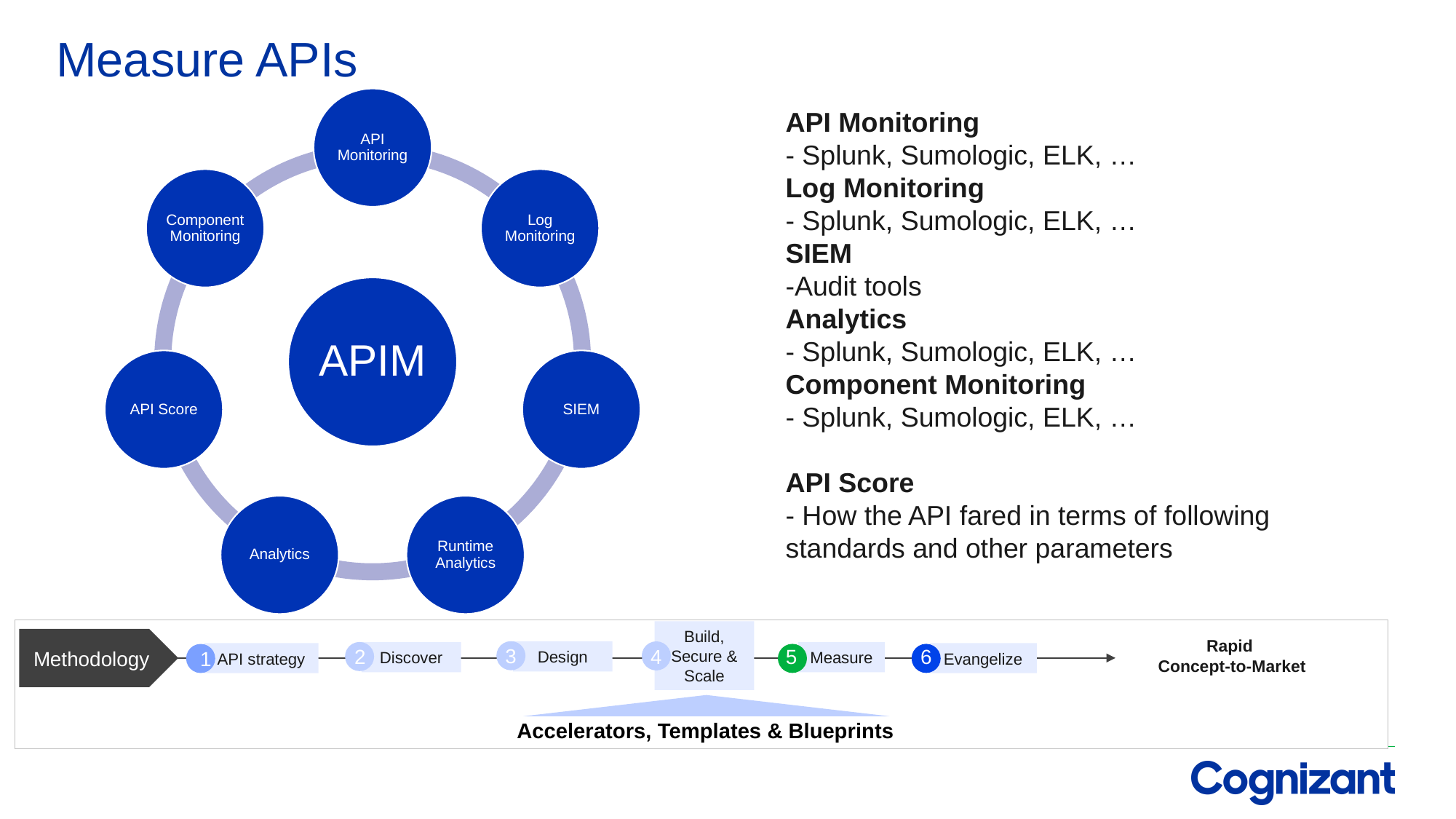

# Measure APIs
APIM
API Monitoring
Log Monitoring
SIEM
Runtime Analytics
Analytics
API Score
Component Monitoring
API Monitoring
- Splunk, Sumologic, ELK, …
Log Monitoring
- Splunk, Sumologic, ELK, …
SIEM
-Audit tools
Analytics
- Splunk, Sumologic, ELK, …
Component Monitoring
- Splunk, Sumologic, ELK, …
API Score
- How the API fared in terms of following standards and other parameters

Rapid
Concept-to-Market
Methodology
6
2
5

Discover
Measure
API strategy
Evangelize
1

Build, Secure & Scale
3
Design
4

Accelerators, Templates & Blueprints